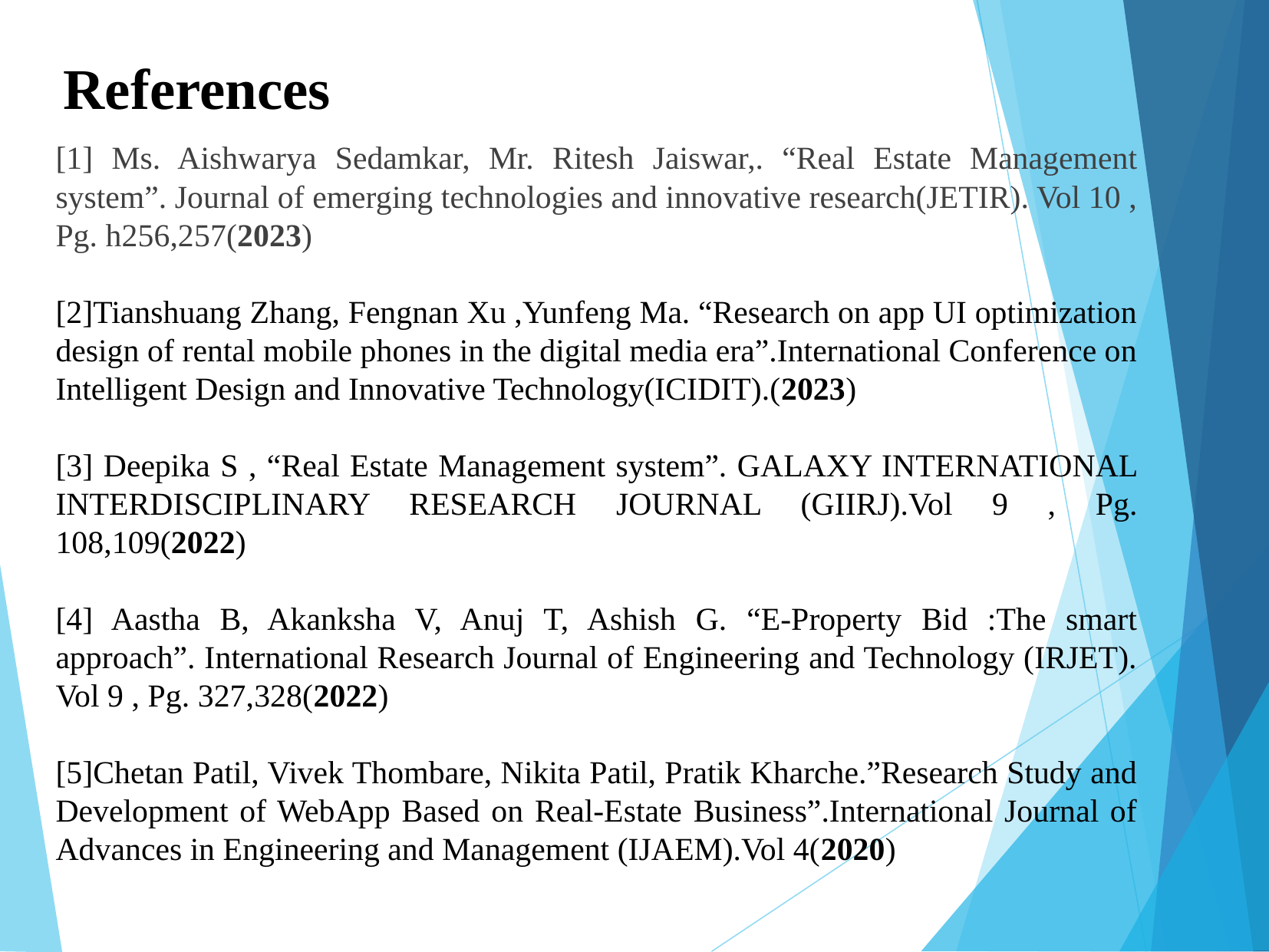

References
[1] Ms. Aishwarya Sedamkar, Mr. Ritesh Jaiswar,. “Real Estate Management system”. Journal of emerging technologies and innovative research(JETIR). Vol 10 , Pg. h256,257(2023)

[2]Tianshuang Zhang, Fengnan Xu ,Yunfeng Ma. “Research on app UI optimization design of rental mobile phones in the digital media era”.International Conference on Intelligent Design and Innovative Technology(ICIDIT).(2023)

[3] Deepika S , “Real Estate Management system”. GALAXY INTERNATIONAL INTERDISCIPLINARY RESEARCH JOURNAL (GIIRJ).Vol 9 , Pg. 108,109(2022)

[4] Aastha B, Akanksha V, Anuj T, Ashish G. “E-Property Bid :The smart approach”. International Research Journal of Engineering and Technology (IRJET). Vol 9 , Pg. 327,328(2022)

[5]Chetan Patil, Vivek Thombare, Nikita Patil, Pratik Kharche.”Research Study and Development of WebApp Based on Real-Estate Business”.International Journal of Advances in Engineering and Management (IJAEM).Vol 4(2020)